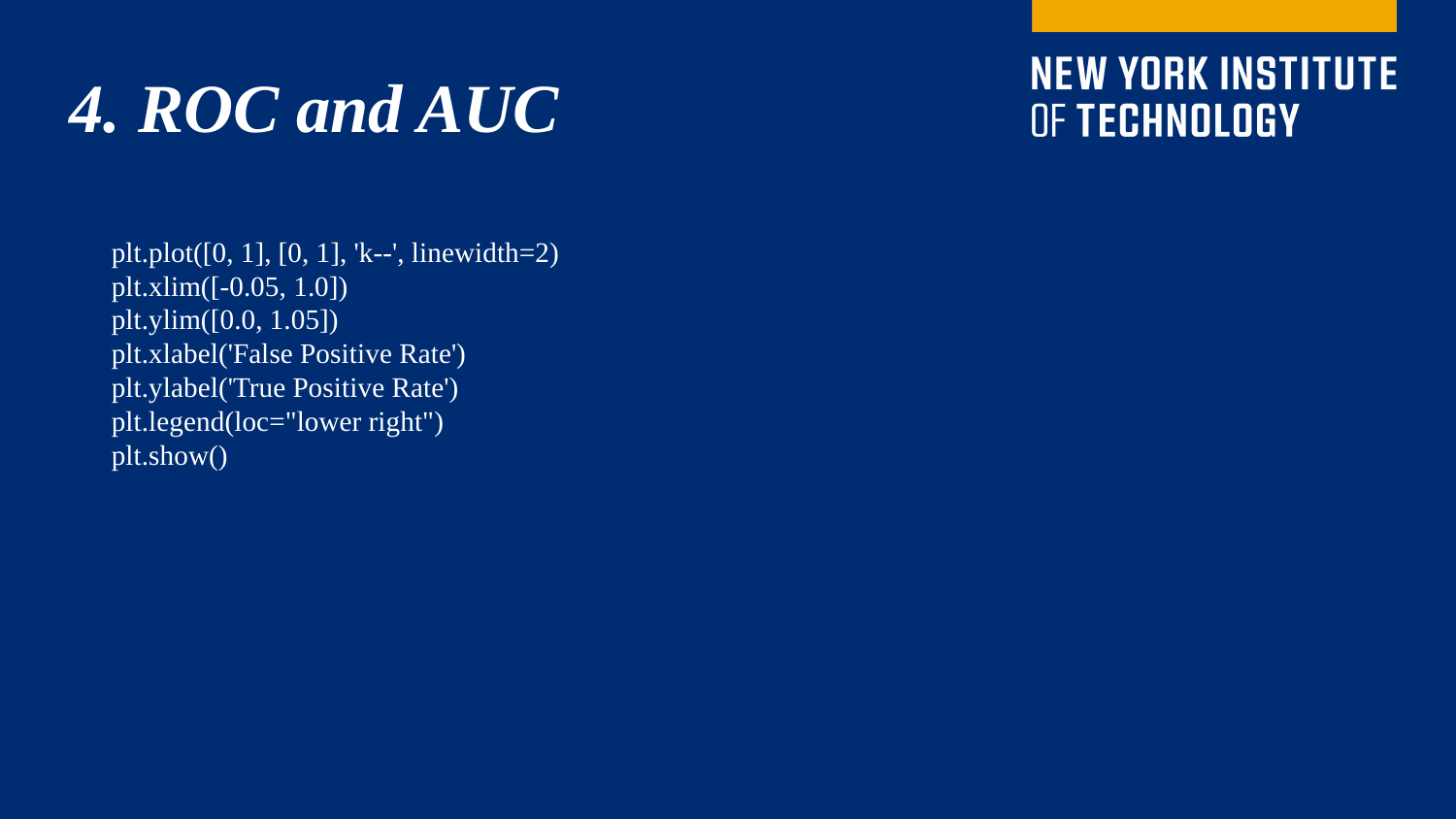

4. ROC and AUC

plt.plot([0, 1], [0, 1], 'k--', linewidth=2)
plt.xlim([-0.05, 1.0])
plt.ylim([0.0, 1.05])
plt.xlabel('False Positive Rate')
plt.ylabel('True Positive Rate')
plt.legend(loc="lower right")
plt.show()